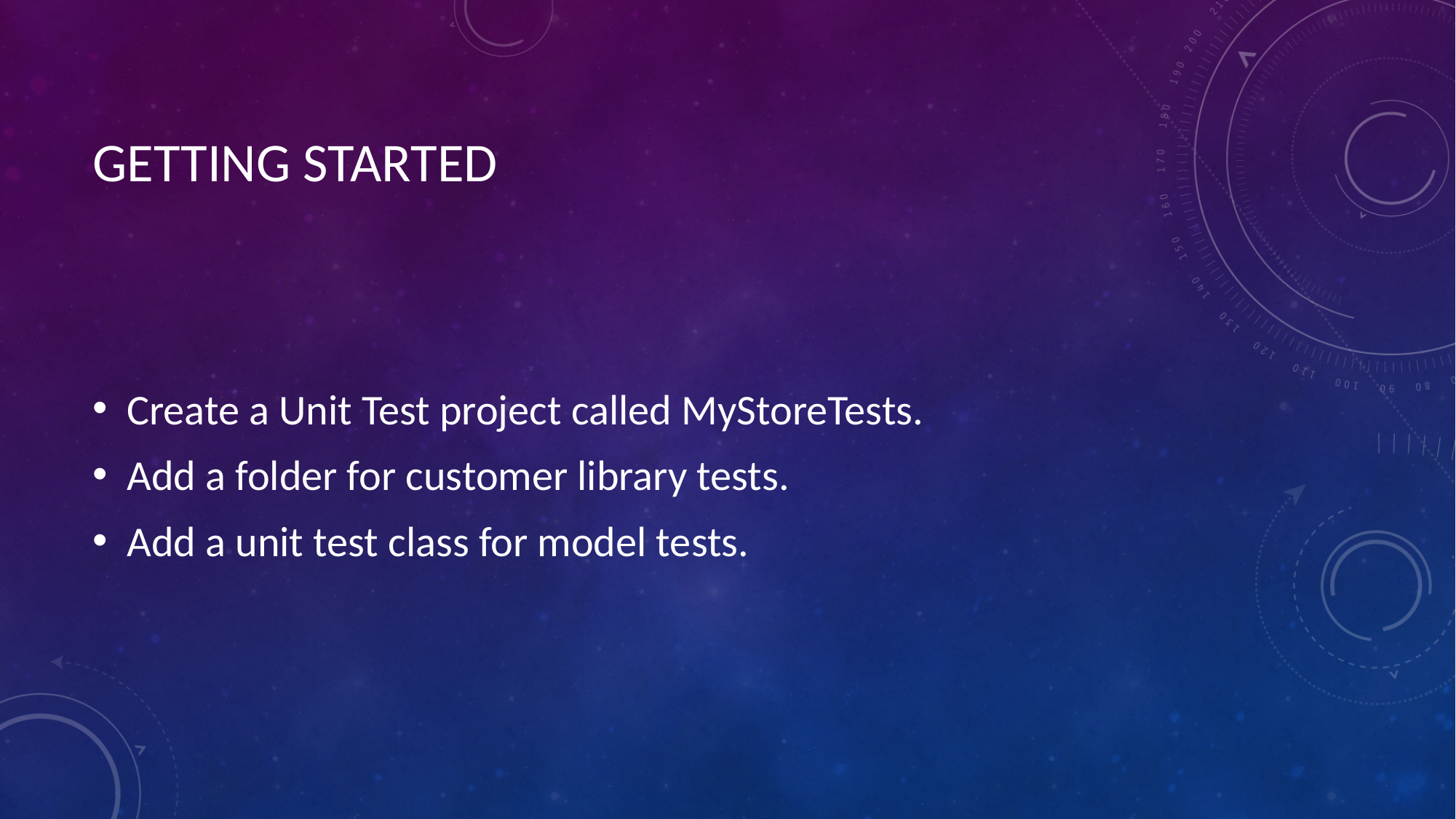

# Getting Started
Create a Unit Test project called MyStoreTests.
Add a folder for customer library tests.
Add a unit test class for model tests.